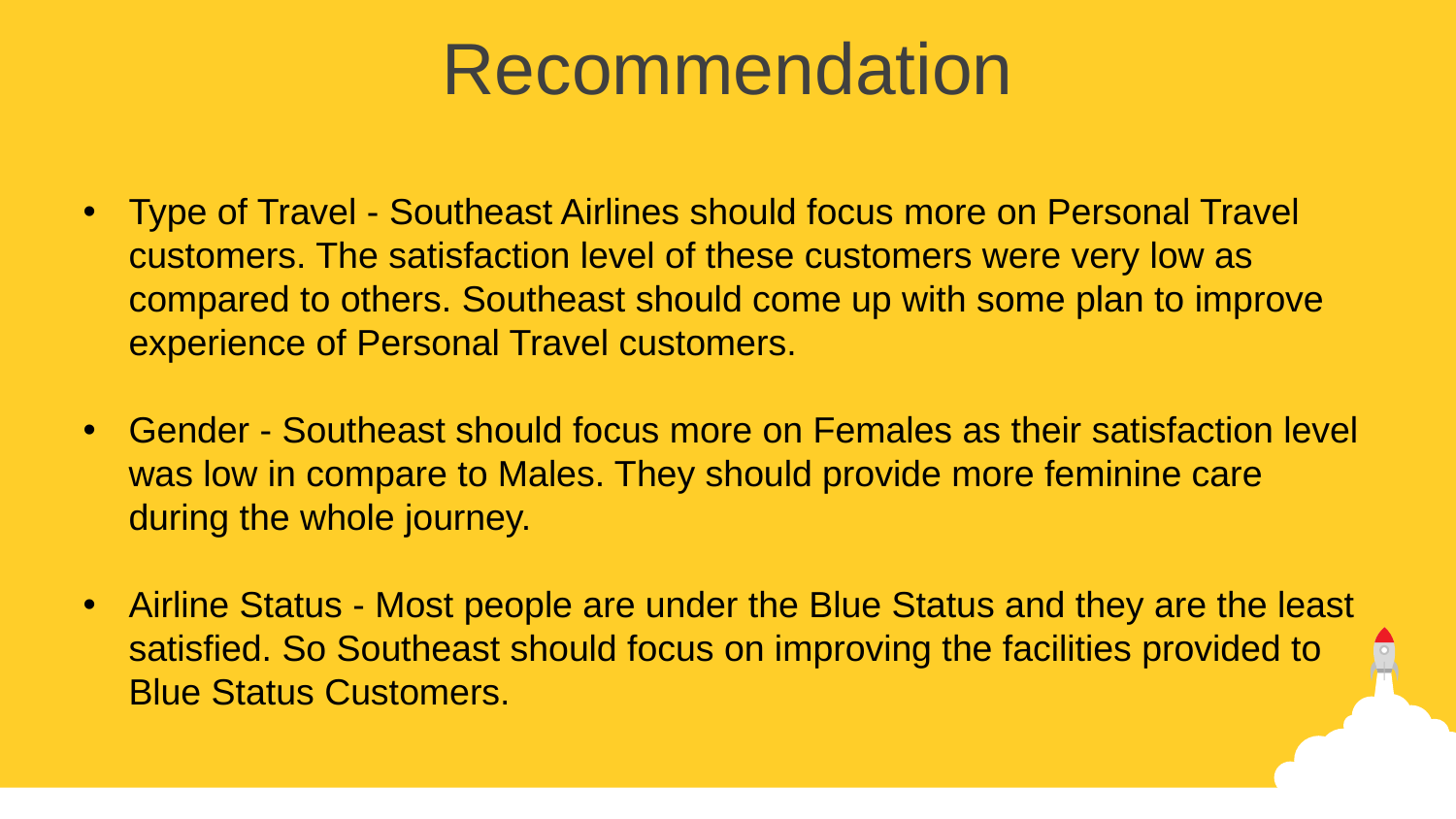

Recommendation
Type of Travel - Southeast Airlines should focus more on Personal Travel customers. The satisfaction level of these customers were very low as compared to others. Southeast should come up with some plan to improve experience of Personal Travel customers.

Gender - Southeast should focus more on Females as their satisfaction level was low in compare to Males. They should provide more feminine care during the whole journey.

Airline Status - Most people are under the Blue Status and they are the least satisfied. So Southeast should focus on improving the facilities provided to Blue Status Customers.